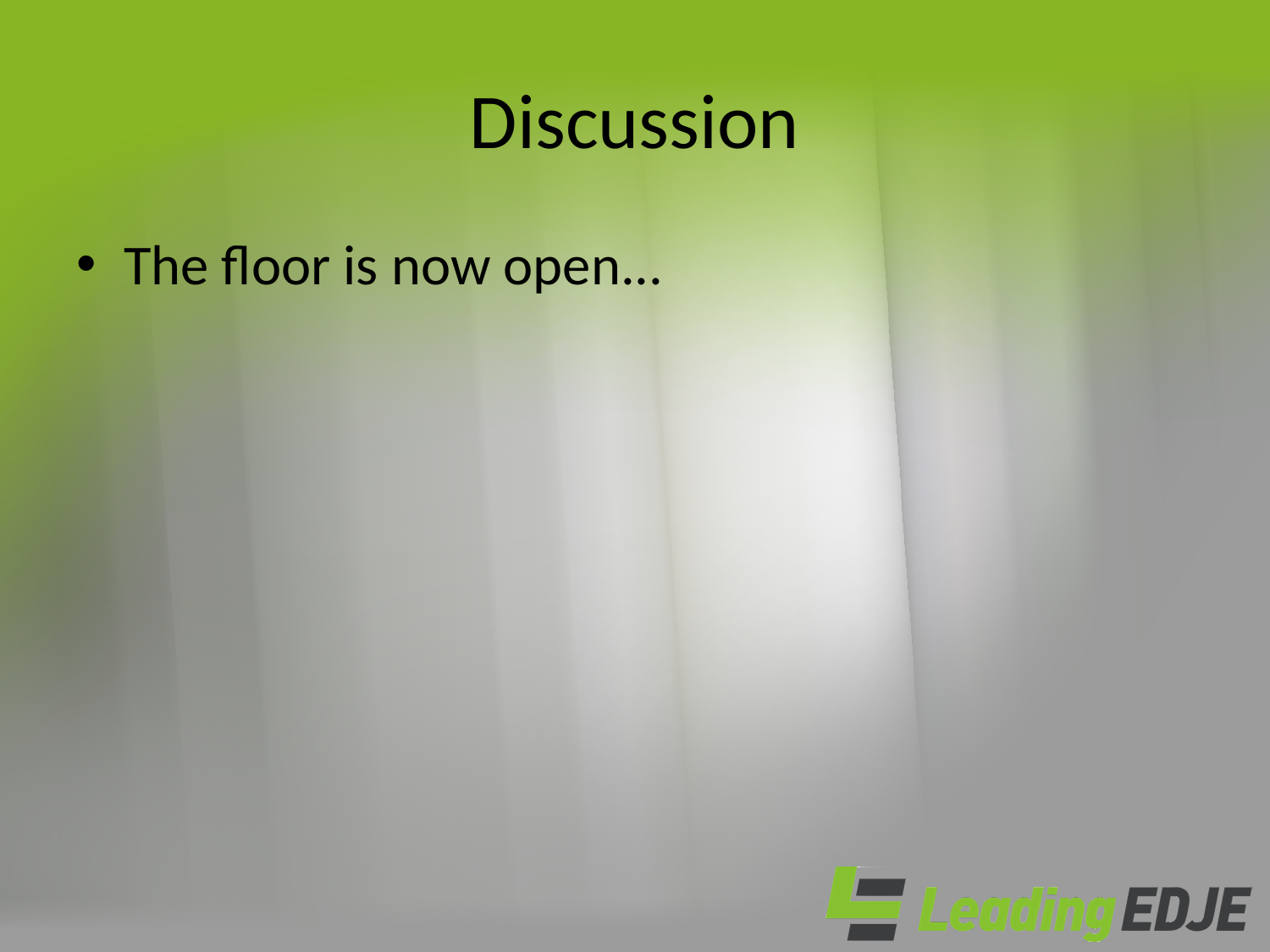

# Discussion
The floor is now open...